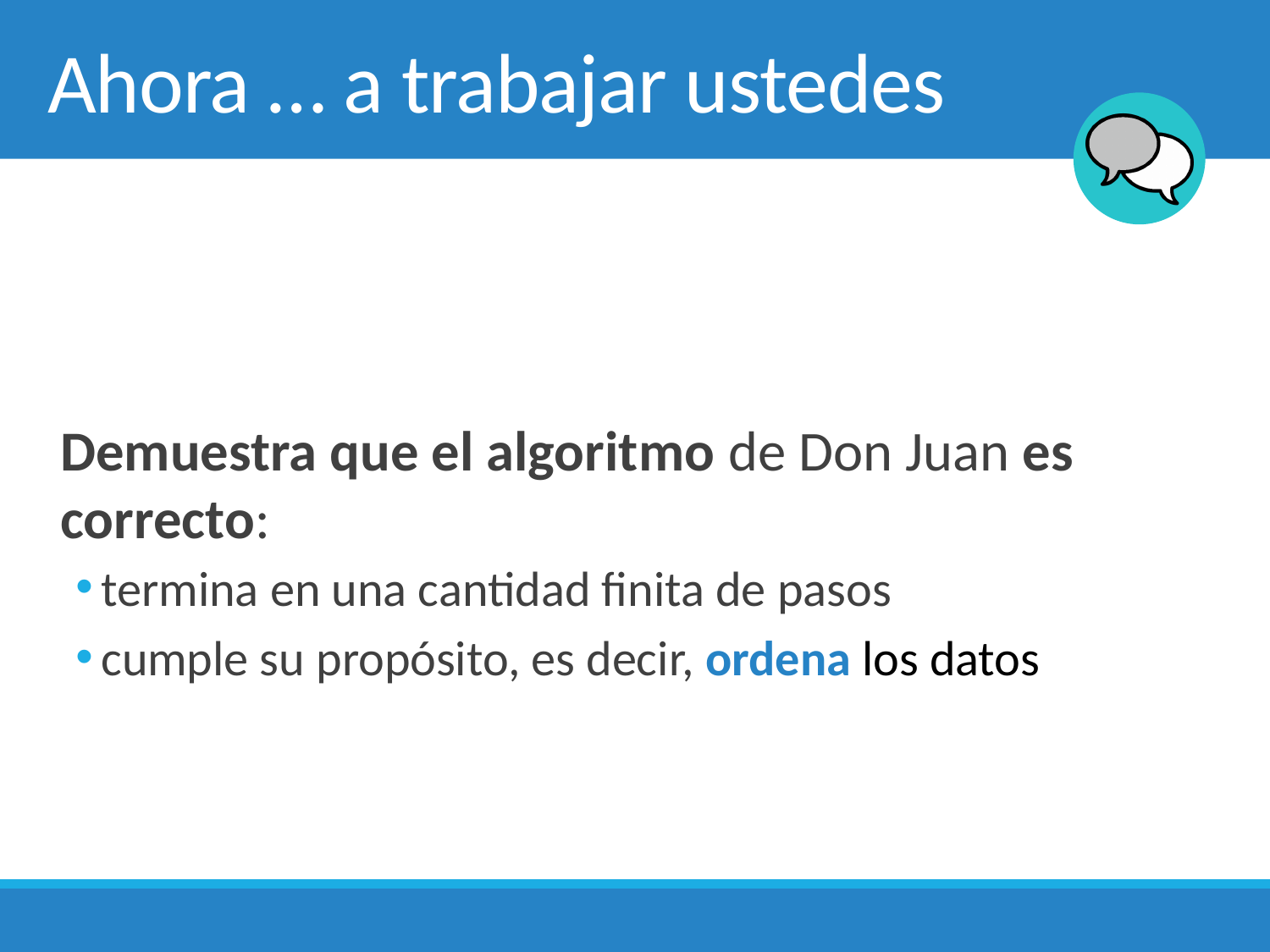

# Ahora … a trabajar ustedes
Demuestra que el algoritmo de Don Juan es correcto:
termina en una cantidad finita de pasos
cumple su propósito, es decir, ordena los datos